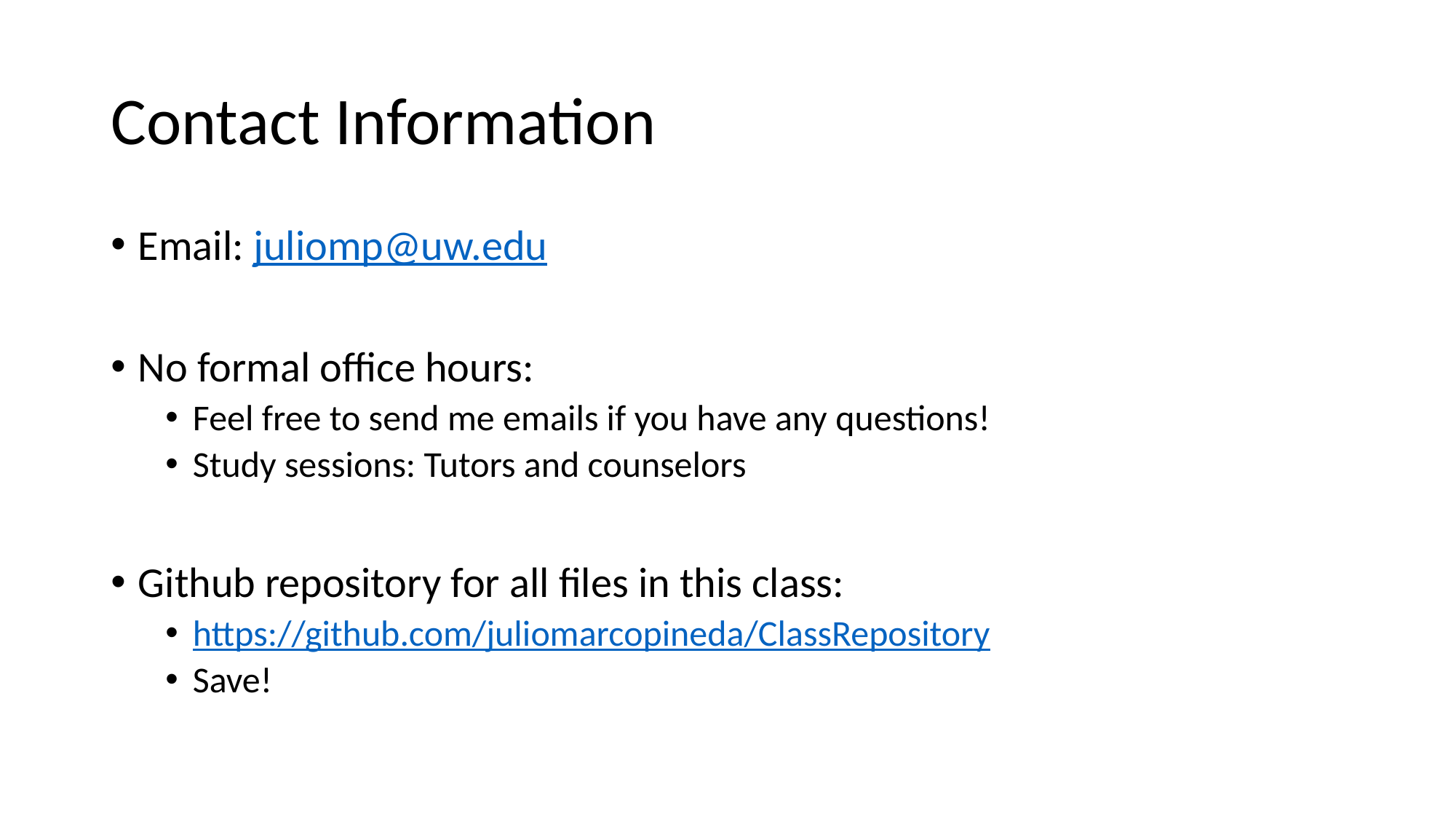

# Contact Information
Email: juliomp@uw.edu

No formal office hours:
Feel free to send me emails if you have any questions!
Study sessions: Tutors and counselors

Github repository for all files in this class:
https://github.com/juliomarcopineda/ClassRepository
Save!